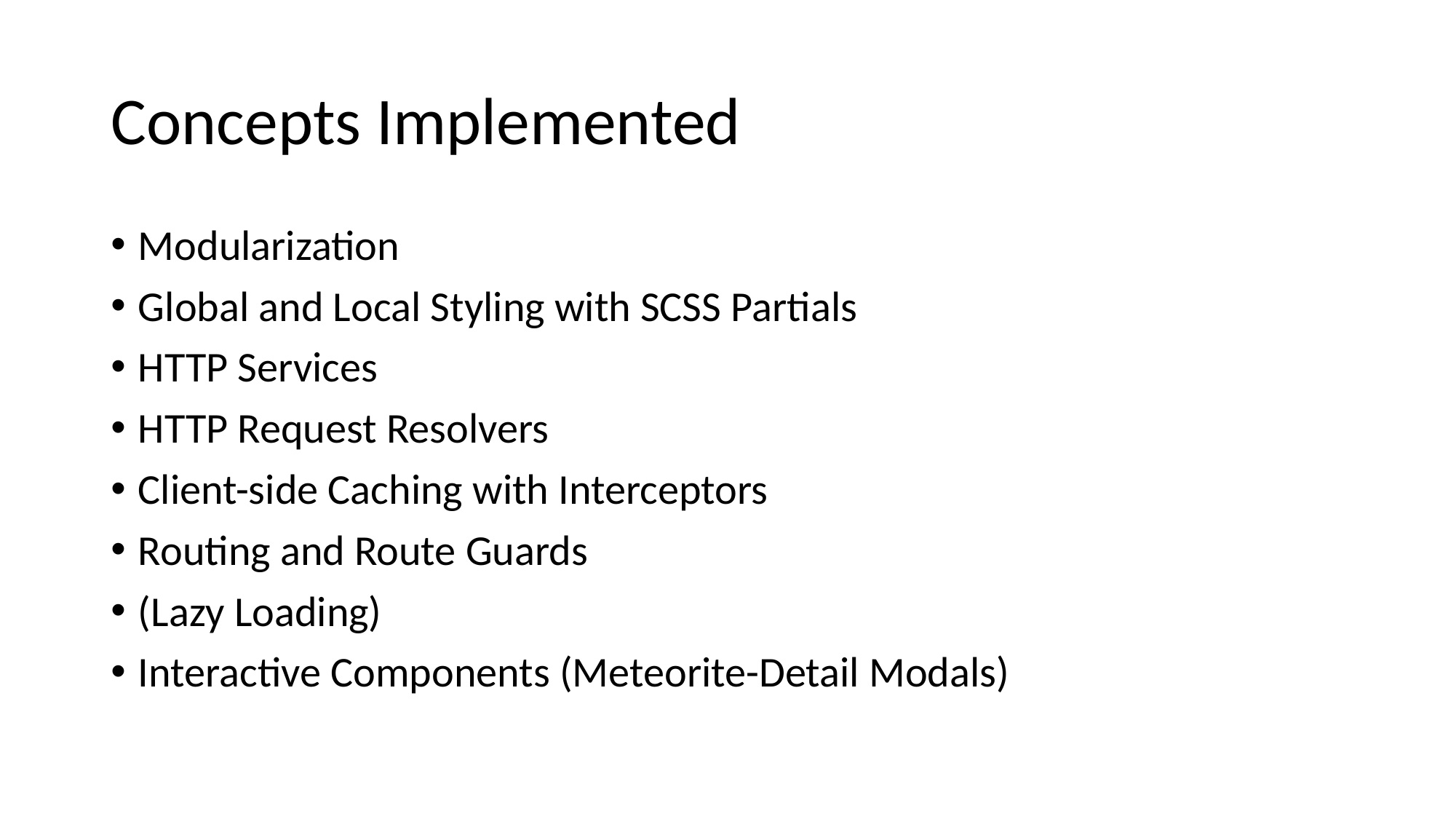

# Concepts Implemented
Modularization
Global and Local Styling with SCSS Partials
HTTP Services
HTTP Request Resolvers
Client-side Caching with Interceptors
Routing and Route Guards
(Lazy Loading)
Interactive Components (Meteorite-Detail Modals)